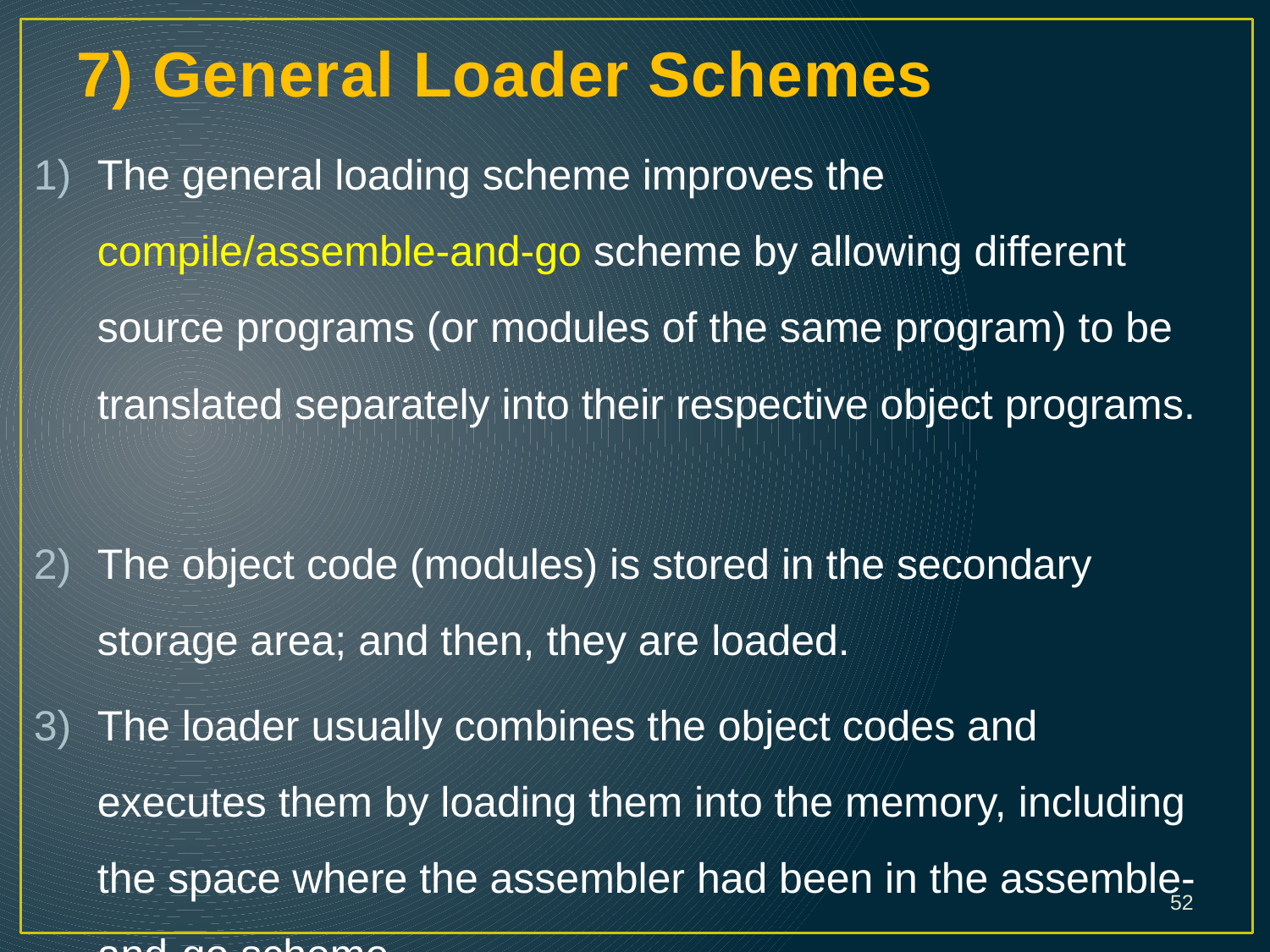

# 7) General Loader Schemes
The general loading scheme improves the compile/assemble-and-go scheme by allowing different source programs (or modules of the same program) to be translated separately into their respective object programs.
The object code (modules) is stored in the secondary storage area; and then, they are loaded.
The loader usually combines the object codes and executes them by loading them into the memory, including the space where the assembler had been in the assemble-and-go scheme.

52